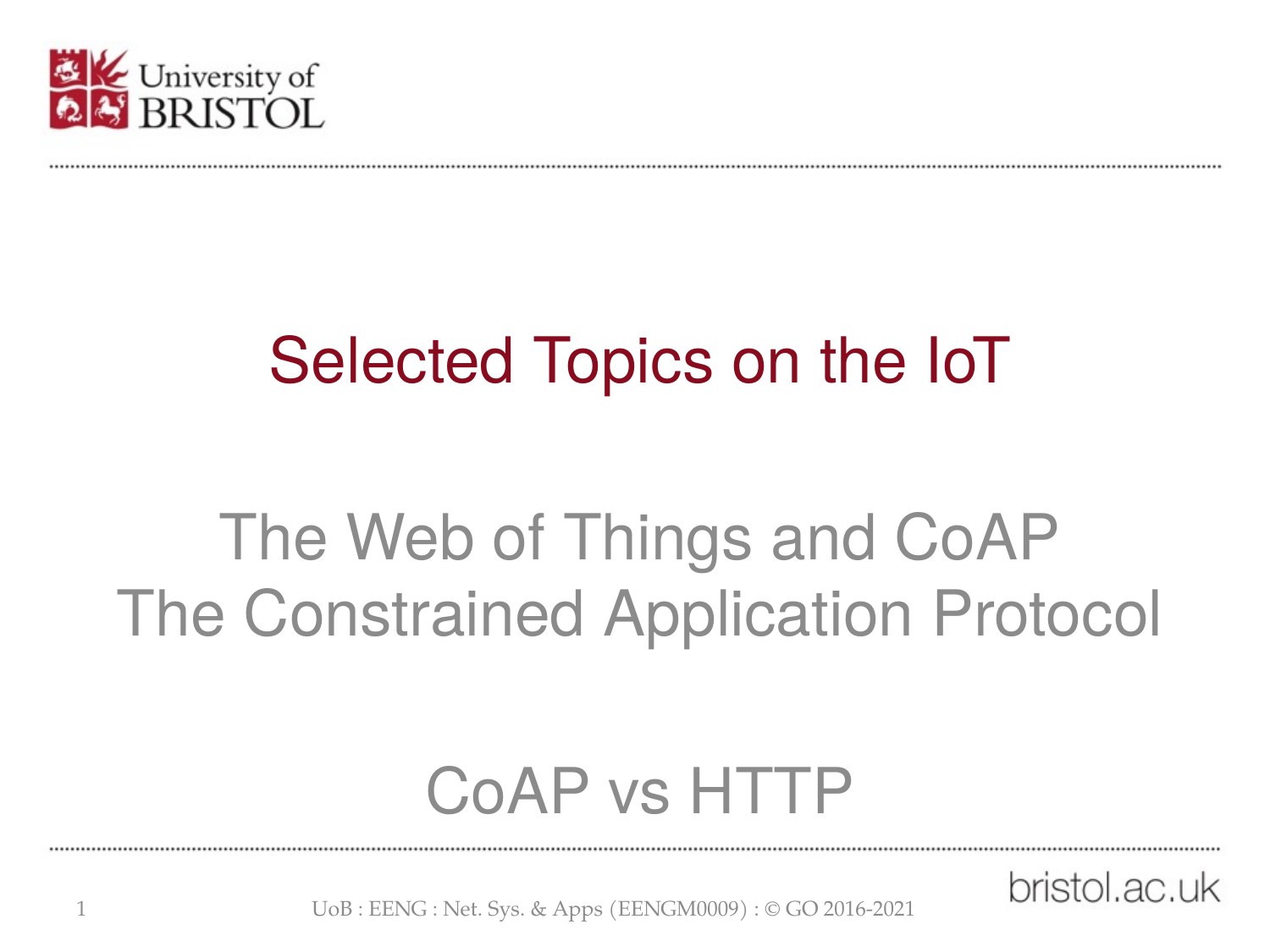

# Selected Topics on the IoT
The Web of Things and CoAP
The Constrained Application Protocol

CoAP vs HTTP
1
UoB : EENG : Net. Sys. & Apps (EENGM0009) : © GO 2016-2021